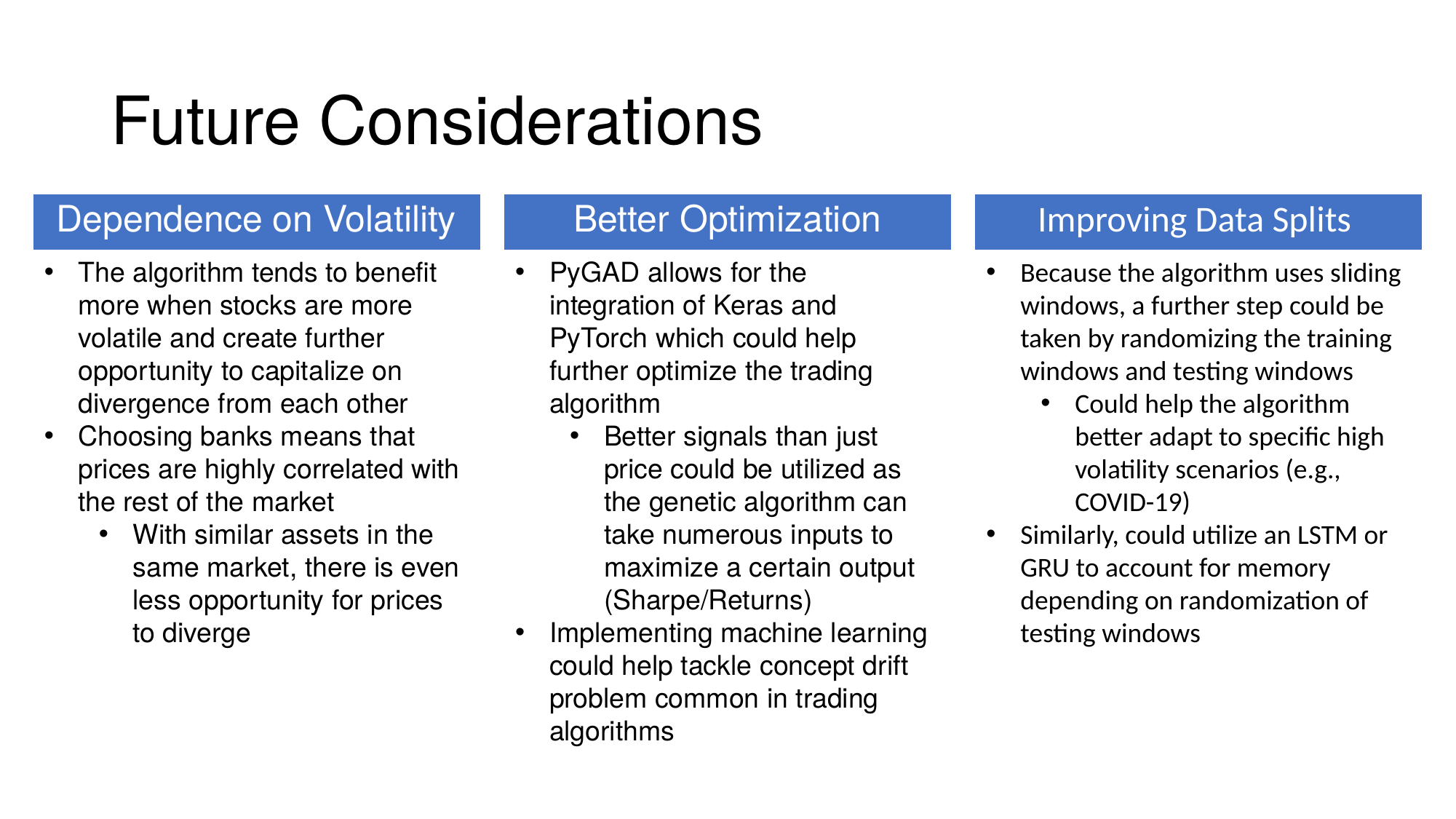

# Future Considerations
Dependence on Volatility
Better Optimization
Improving Data Splits
The algorithm tends to benefit more when stocks are more volatile and create further opportunity to capitalize on divergence from each other
Choosing banks means that prices are highly correlated with the rest of the market
With similar assets in the same market, there is even less opportunity for prices to diverge
PyGAD allows for the integration of Keras and PyTorch which could help further optimize the trading algorithm
Better signals than just price could be utilized as the genetic algorithm can take numerous inputs to maximize a certain output (Sharpe/Returns)
Implementing machine learning could help tackle concept drift problem common in trading algorithms
Because the algorithm uses sliding windows, a further step could be taken by randomizing the training windows and testing windows
Could help the algorithm better adapt to specific high volatility scenarios (e.g., COVID-19)
Similarly, could utilize an LSTM or GRU to account for memory depending on randomization of testing windows